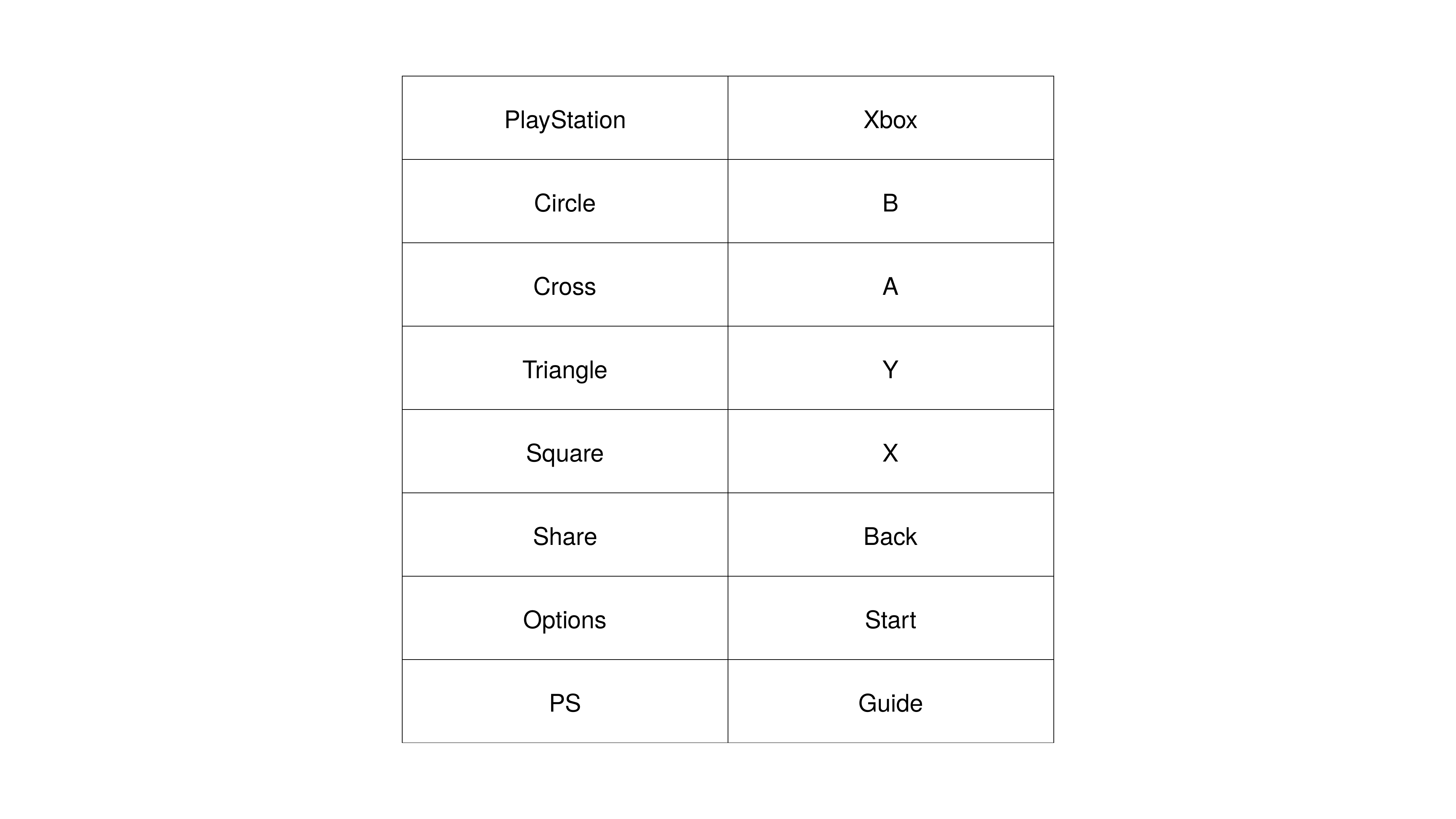

| PlayStation | Xbox |
| --- | --- |
| Circle | B |
| Cross | A |
| Triangle | Y |
| Square | X |
| Share | Back |
| Options | Start |
| PS | Guide |